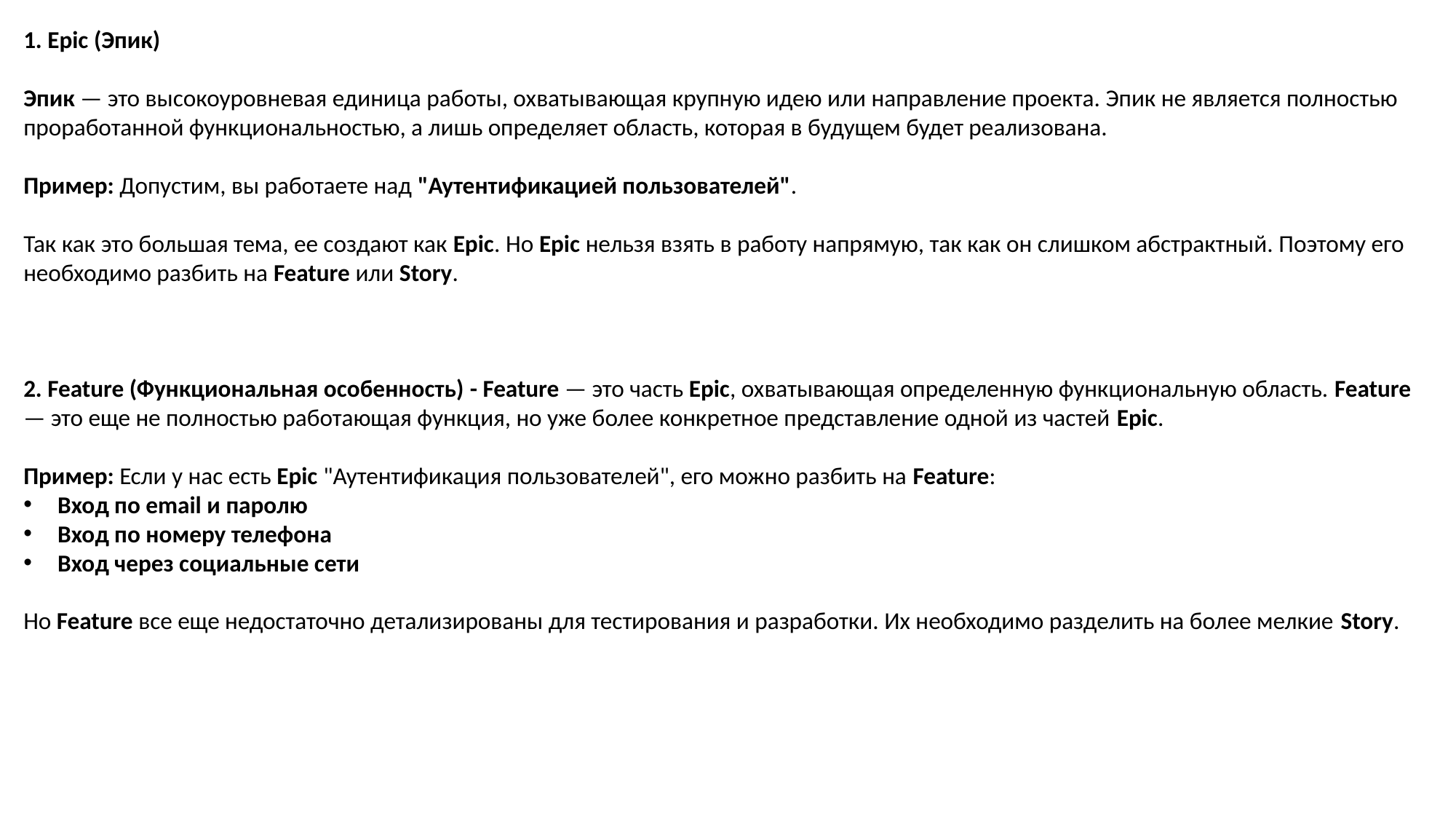

1. Epic (Эпик)

Эпик — это высокоуровневая единица работы, охватывающая крупную идею или направление проекта. Эпик не является полностью проработанной функциональностью, а лишь определяет область, которая в будущем будет реализована.

Пример: Допустим, вы работаете над "Аутентификацией пользователей".

Так как это большая тема, ее создают как Epic. Но Epic нельзя взять в работу напрямую, так как он слишком абстрактный. Поэтому его необходимо разбить на Feature или Story.

2. Feature (Функциональная особенность) - Feature — это часть Epic, охватывающая определенную функциональную область. Feature — это еще не полностью работающая функция, но уже более конкретное представление одной из частей Epic.

Пример: Если у нас есть Epic "Аутентификация пользователей", его можно разбить на Feature:
Вход по email и паролю
Вход по номеру телефона
Вход через социальные сети

Но Feature все еще недостаточно детализированы для тестирования и разработки. Их необходимо разделить на более мелкие Story.